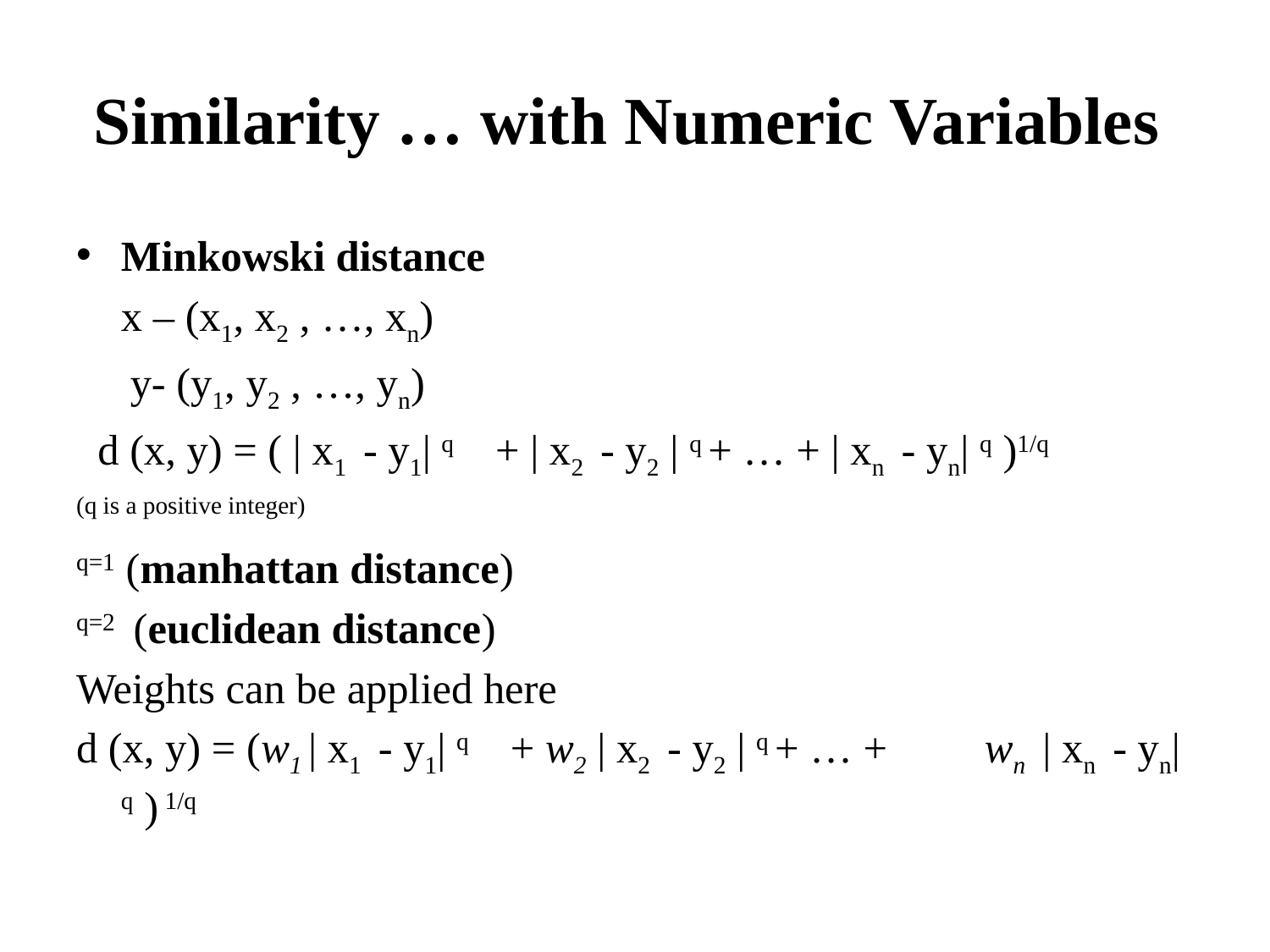

# Similarity … with Numeric Variables
Minkowski distance
	x – (x1, x2 , …, xn)
     y- (y1, y2 , …, yn)
  d (x, y) = ( | x1  - y1| q      + | x2  - y2 | q + … + | xn  - yn| q )1/q
(q is a positive integer)
q=1 (manhattan distance)
q=2   (euclidean distance)
Weights can be applied here
d (x, y) = (w1 | x1  - y1| q      + w2 | x2  - y2 | q + … +         wn  | xn  - yn| q ) 1/q